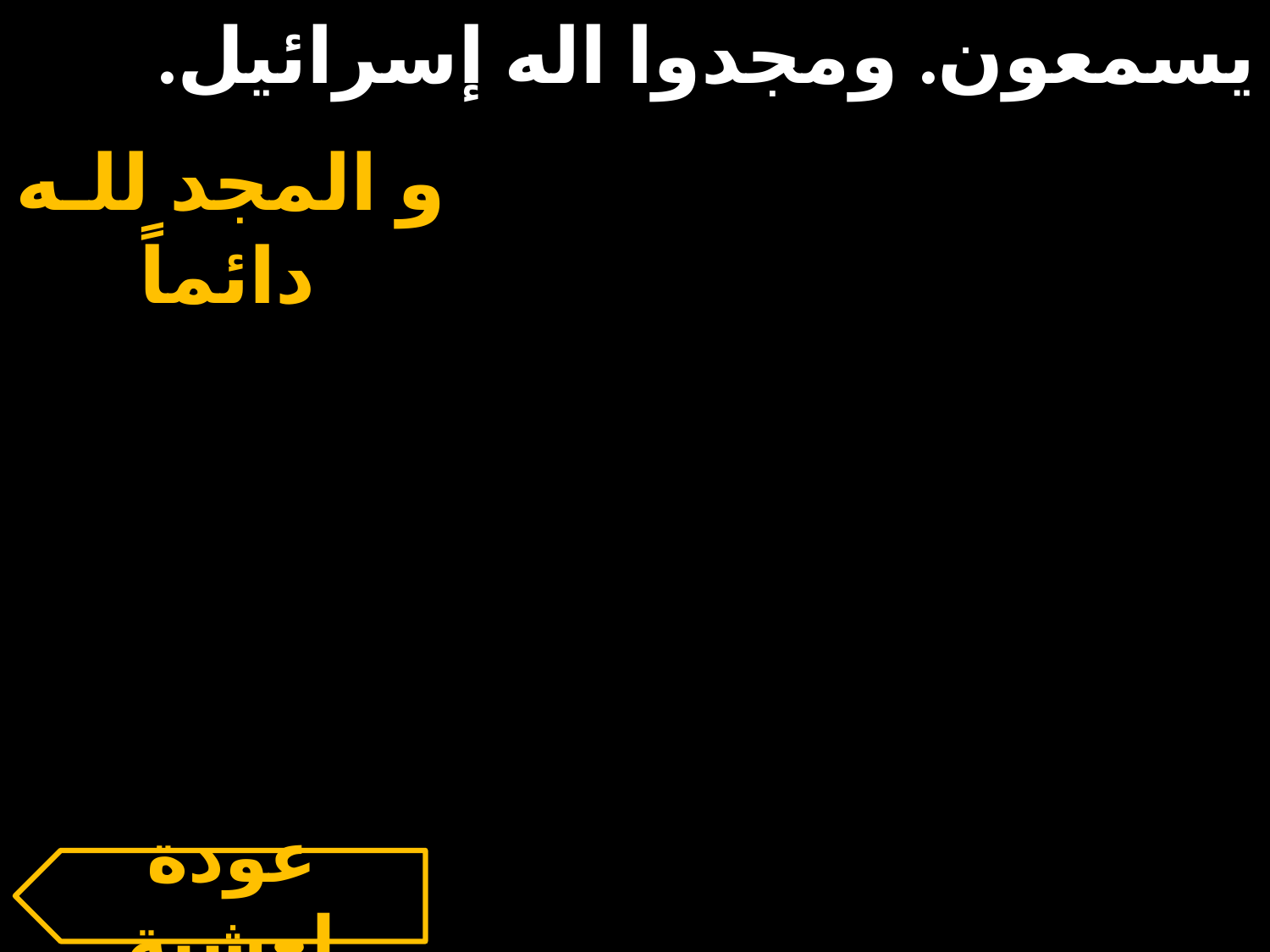

يسمعون. ومجدوا اله إسرائيل.
و المجد للـه دائماً
عودة لعشية